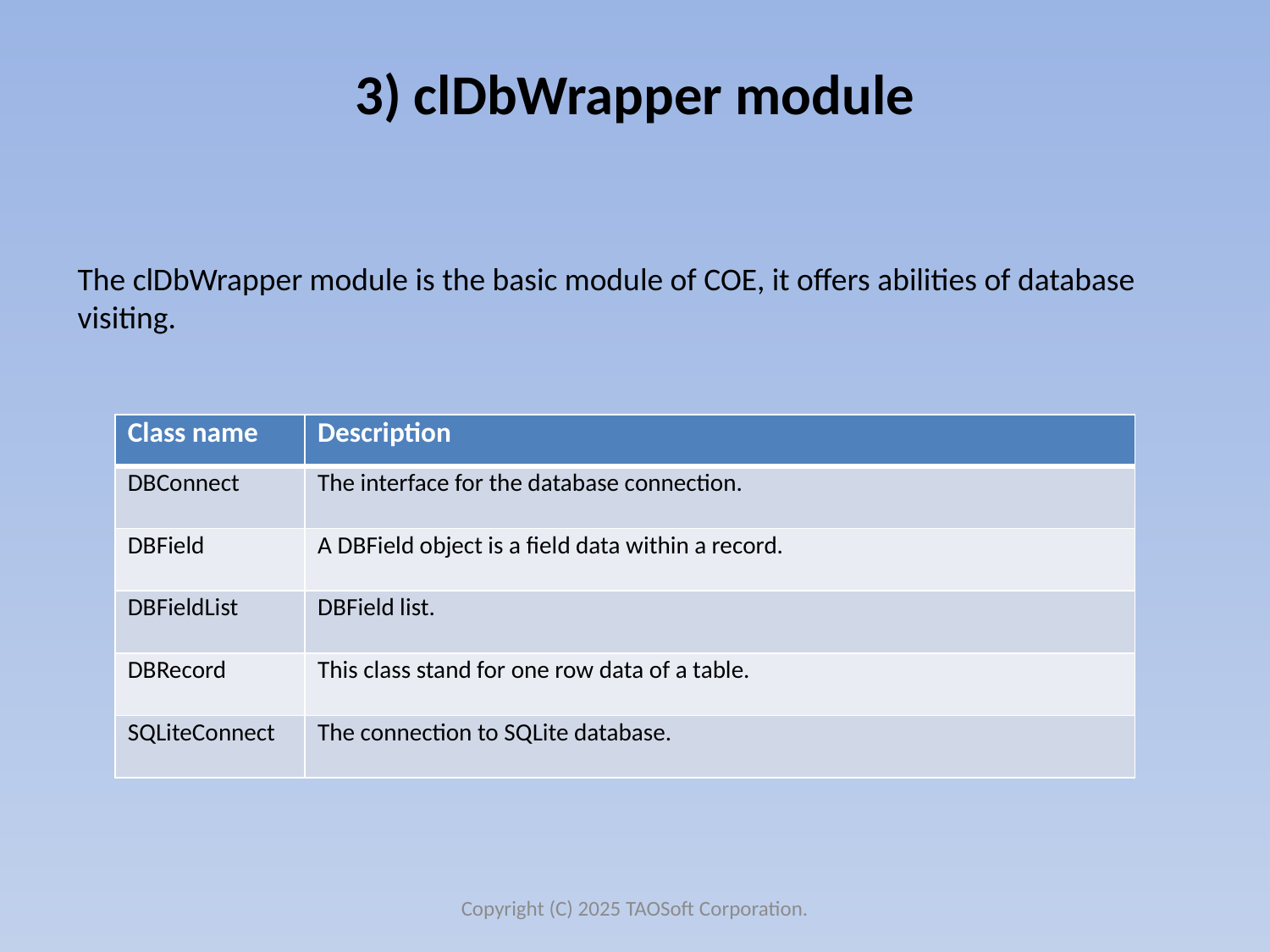

# 3) clDbWrapper module
The clDbWrapper module is the basic module of COE, it offers abilities of database visiting.

| Class name | Description |
| --- | --- |
| DBConnect | The interface for the database connection. |
| DBField | A DBField object is a field data within a record. |
| DBFieldList | DBField list. |
| DBRecord | This class stand for one row data of a table. |
| SQLiteConnect | The connection to SQLite database. |
Copyright (C) 2025 TAOSoft Corporation.
5